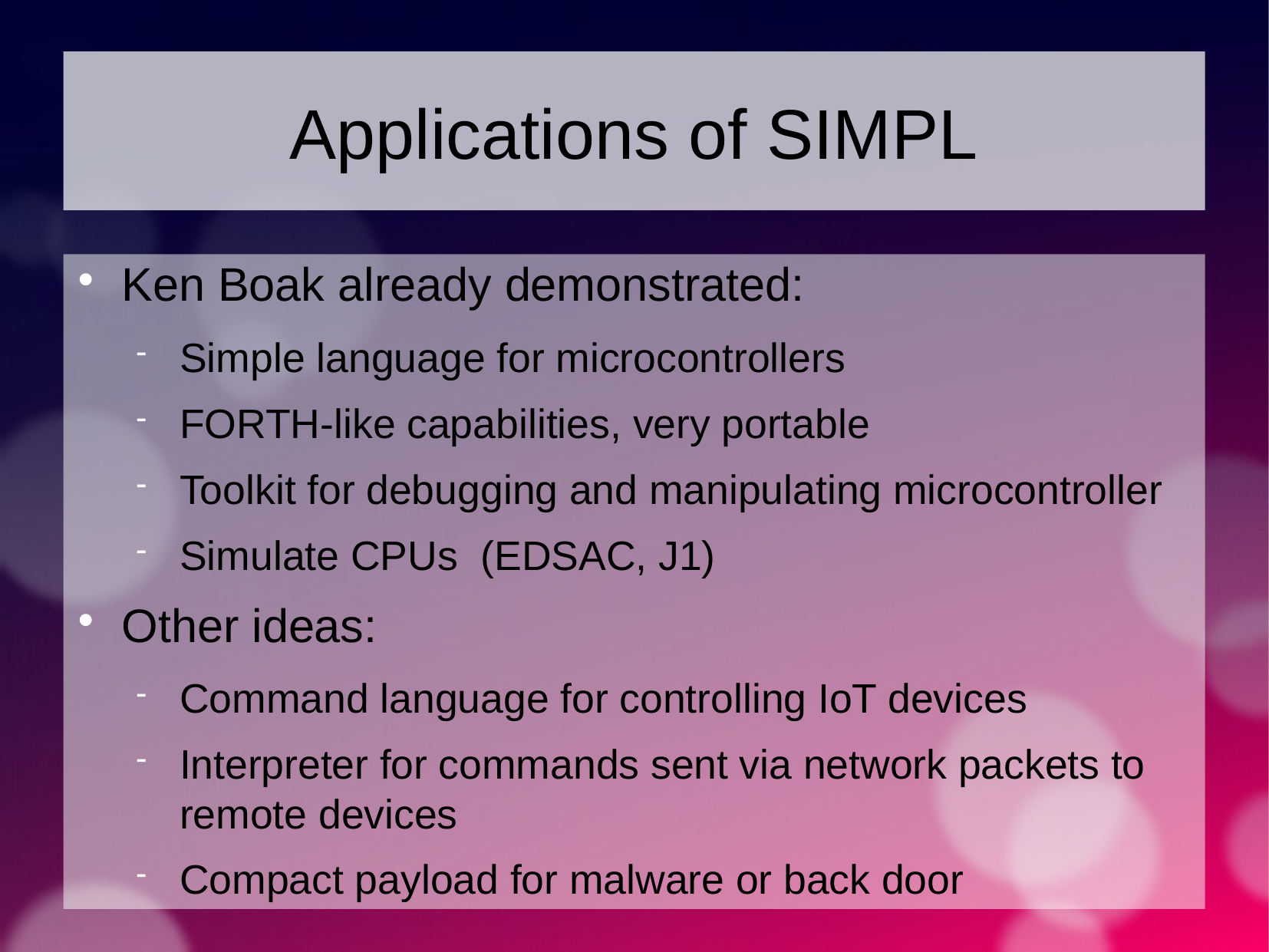

Applications of SIMPL
Ken Boak already demonstrated:
Simple language for microcontrollers
FORTH-like capabilities, very portable
Toolkit for debugging and manipulating microcontroller
Simulate CPUs  (EDSAC, J1)
Other ideas:
Command language for controlling IoT devices
Interpreter for commands sent via network packets to remote devices
Compact payload for malware or back door